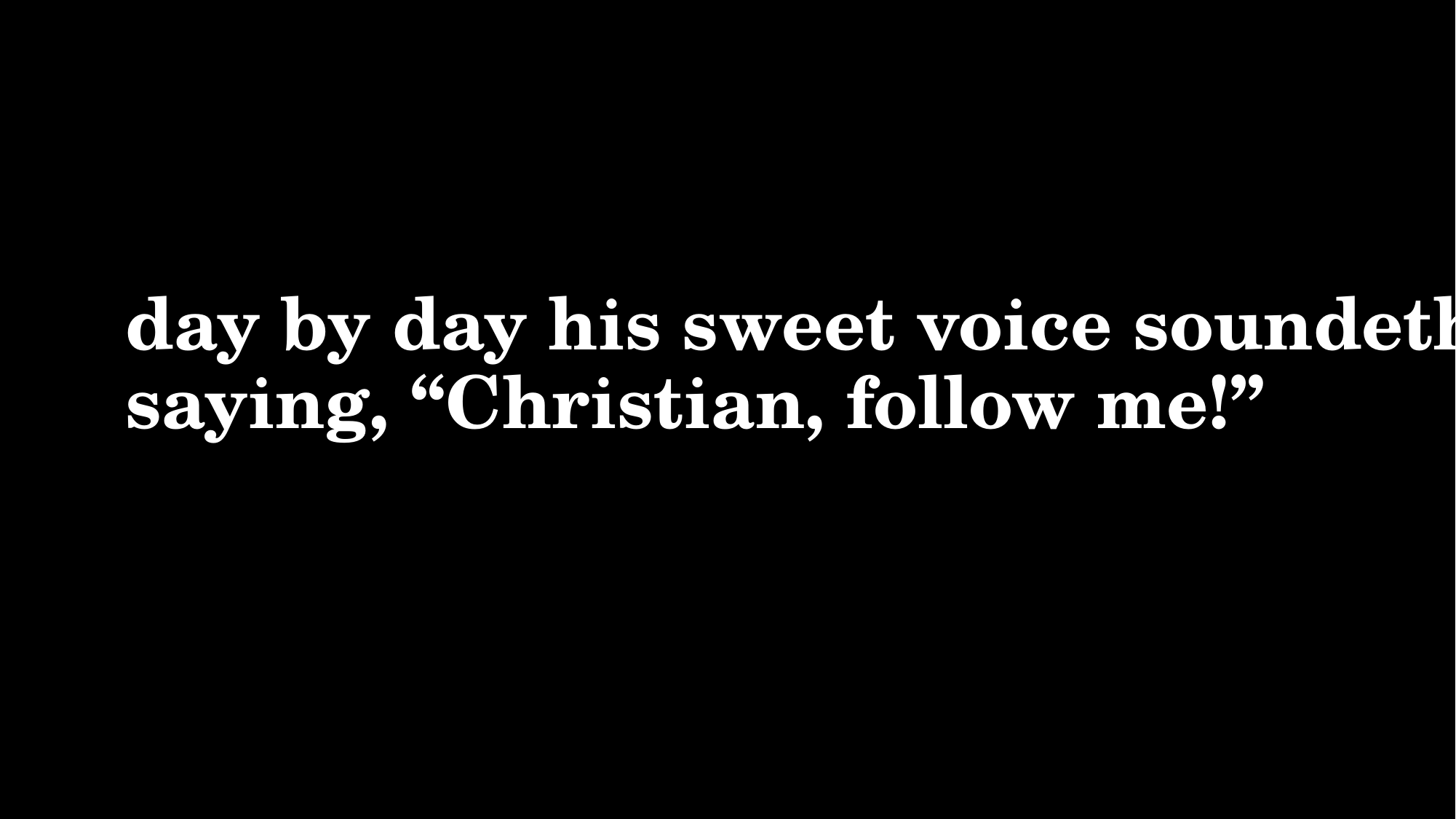

# day by day his sweet voice soundeth, saying, “Christian, follow me!”